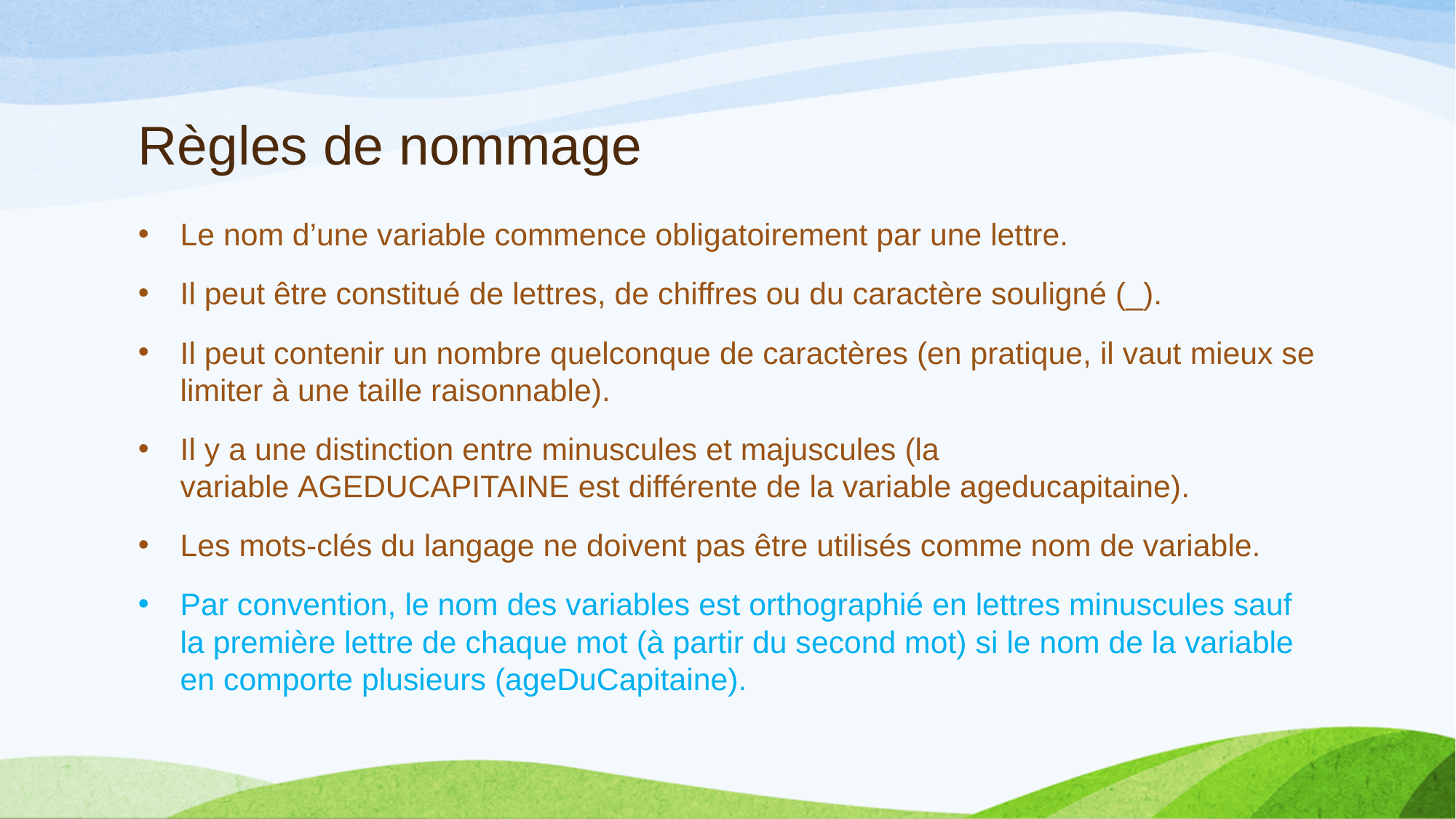

# Règles de nommage
Le nom d’une variable commence obligatoirement par une lettre.
Il peut être constitué de lettres, de chiffres ou du caractère souligné (_).
Il peut contenir un nombre quelconque de caractères (en pratique, il vaut mieux se limiter à une taille raisonnable).
Il y a une distinction entre minuscules et majuscules (la variable AGEDUCAPITAINE est différente de la variable ageducapitaine).
Les mots-clés du langage ne doivent pas être utilisés comme nom de variable.
Par convention, le nom des variables est orthographié en lettres minuscules sauf la première lettre de chaque mot (à partir du second mot) si le nom de la variable en comporte plusieurs (ageDuCapitaine).